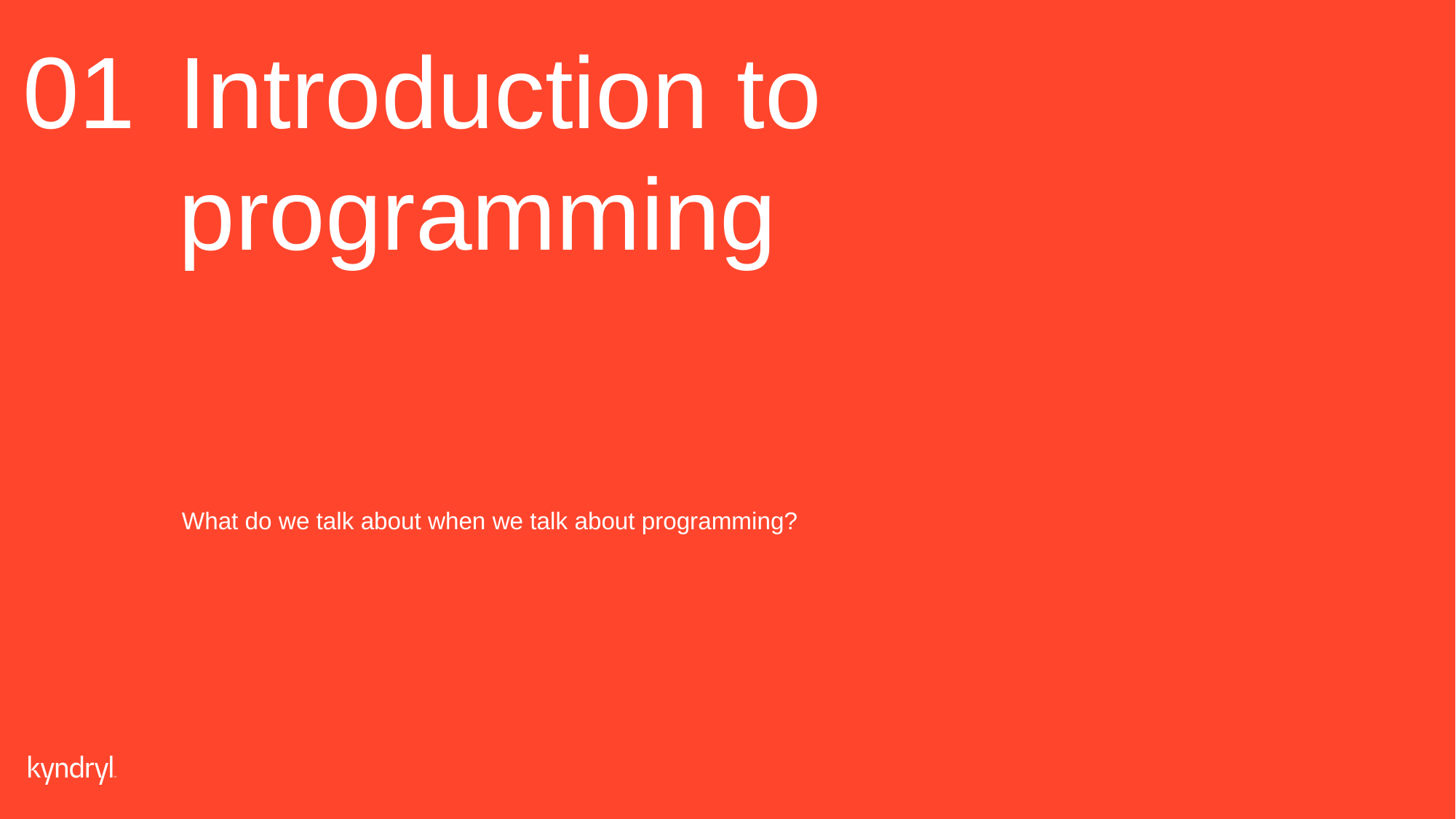

01
Introduction to programming
What do we talk about when we talk about programming?